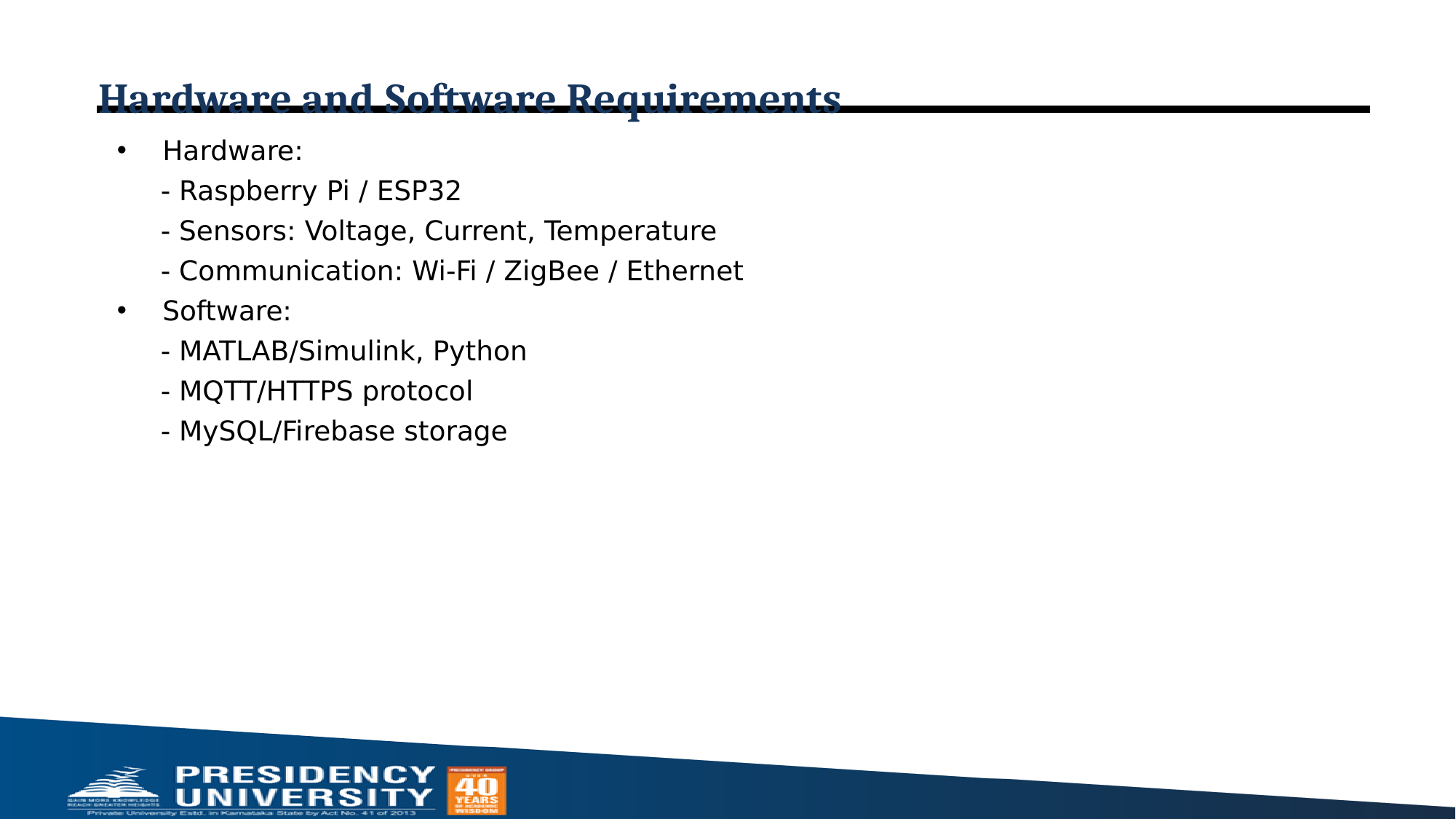

# Hardware and Software Requirements
Hardware:
     - Raspberry Pi / ESP32
     - Sensors: Voltage, Current, Temperature
     - Communication: Wi-Fi / ZigBee / Ethernet
Software:
     - MATLAB/Simulink, Python
     - MQTT/HTTPS protocol
     - MySQL/Firebase storage